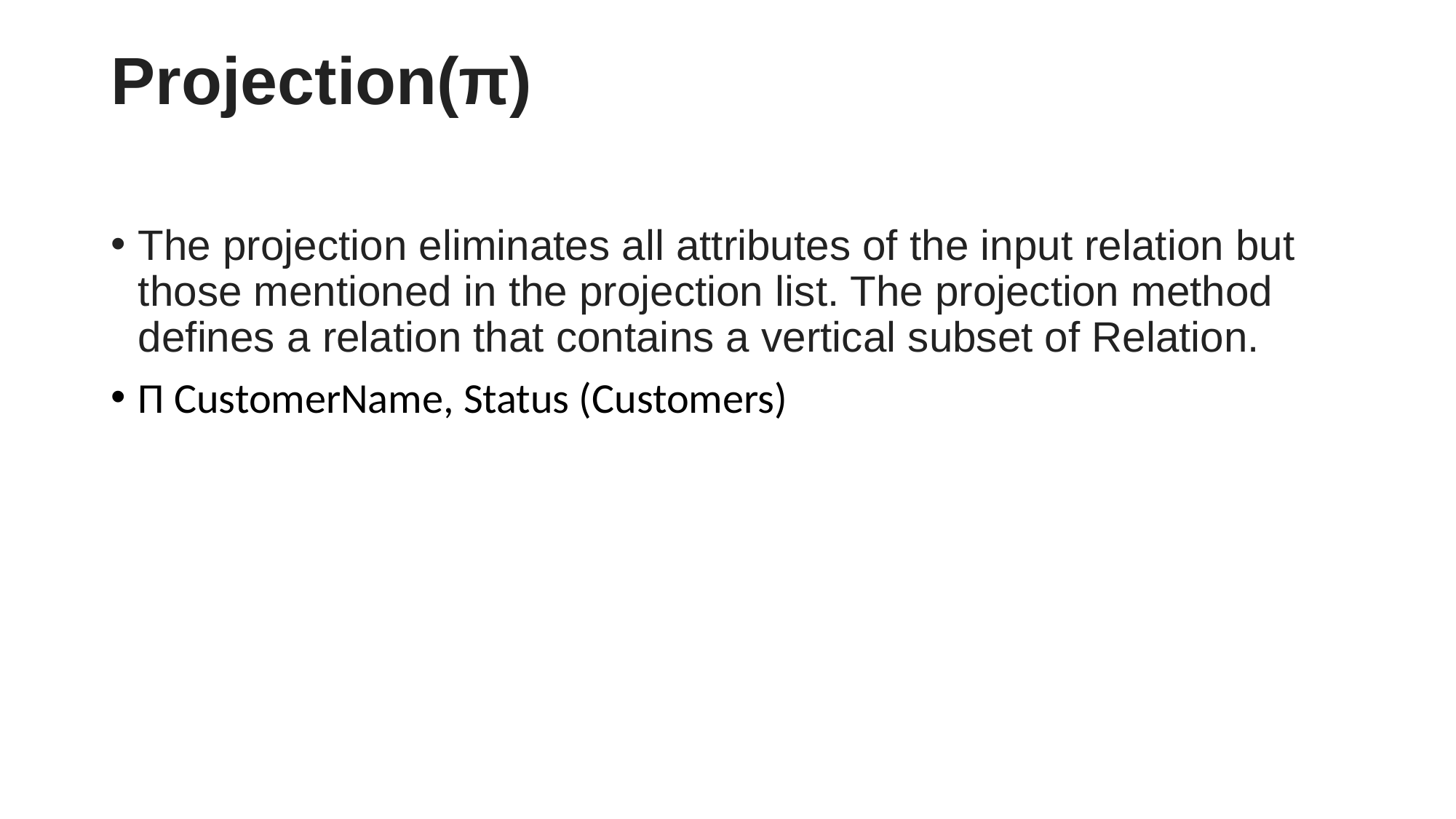

# Projection(π)
The projection eliminates all attributes of the input relation but those mentioned in the projection list. The projection method defines a relation that contains a vertical subset of Relation.
Π CustomerName, Status (Customers)